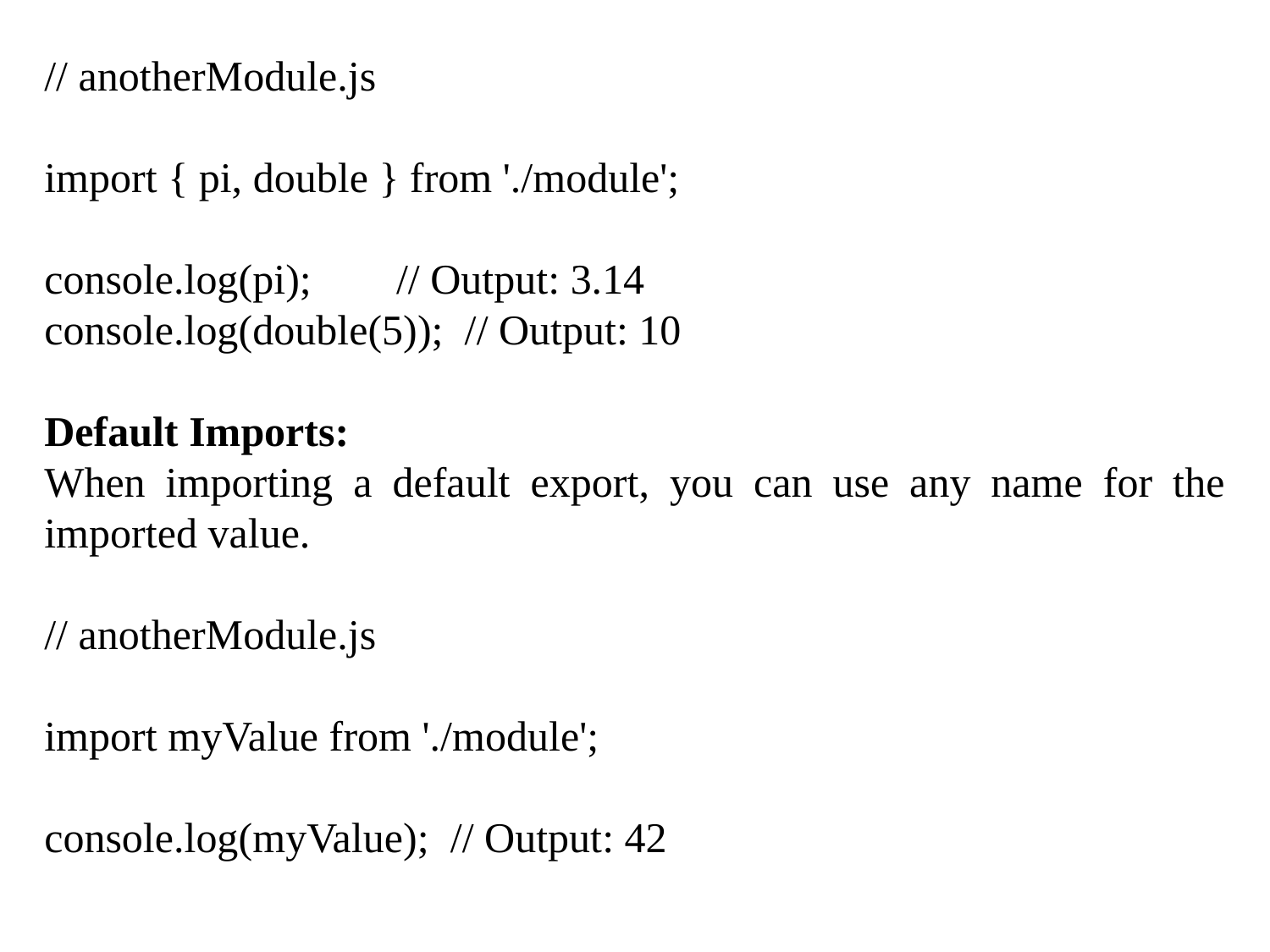

// anotherModule.js

import { pi, double } from './module';

console.log(pi);        // Output: 3.14
console.log(double(5));  // Output: 10

Default Imports:
When importing a default export, you can use any name for the imported value.

// anotherModule.js

import myValue from './module';

console.log(myValue);  // Output: 42